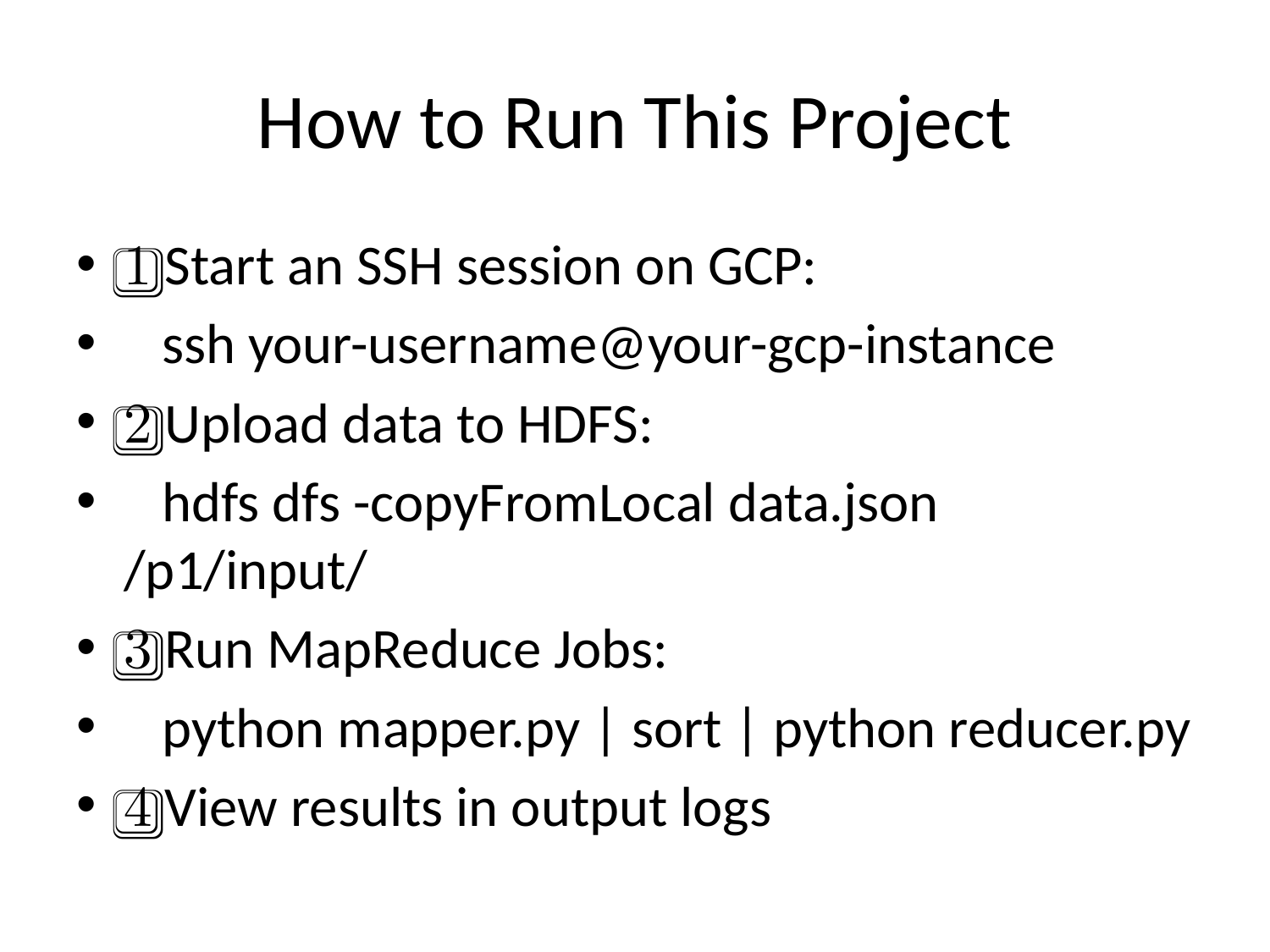

# How to Run This Project
1️⃣ Start an SSH session on GCP:
   ssh your-username@your-gcp-instance
2️⃣ Upload data to HDFS:
   hdfs dfs -copyFromLocal data.json /p1/input/
3️⃣ Run MapReduce Jobs:
   python mapper.py | sort | python reducer.py
4️⃣ View results in output logs